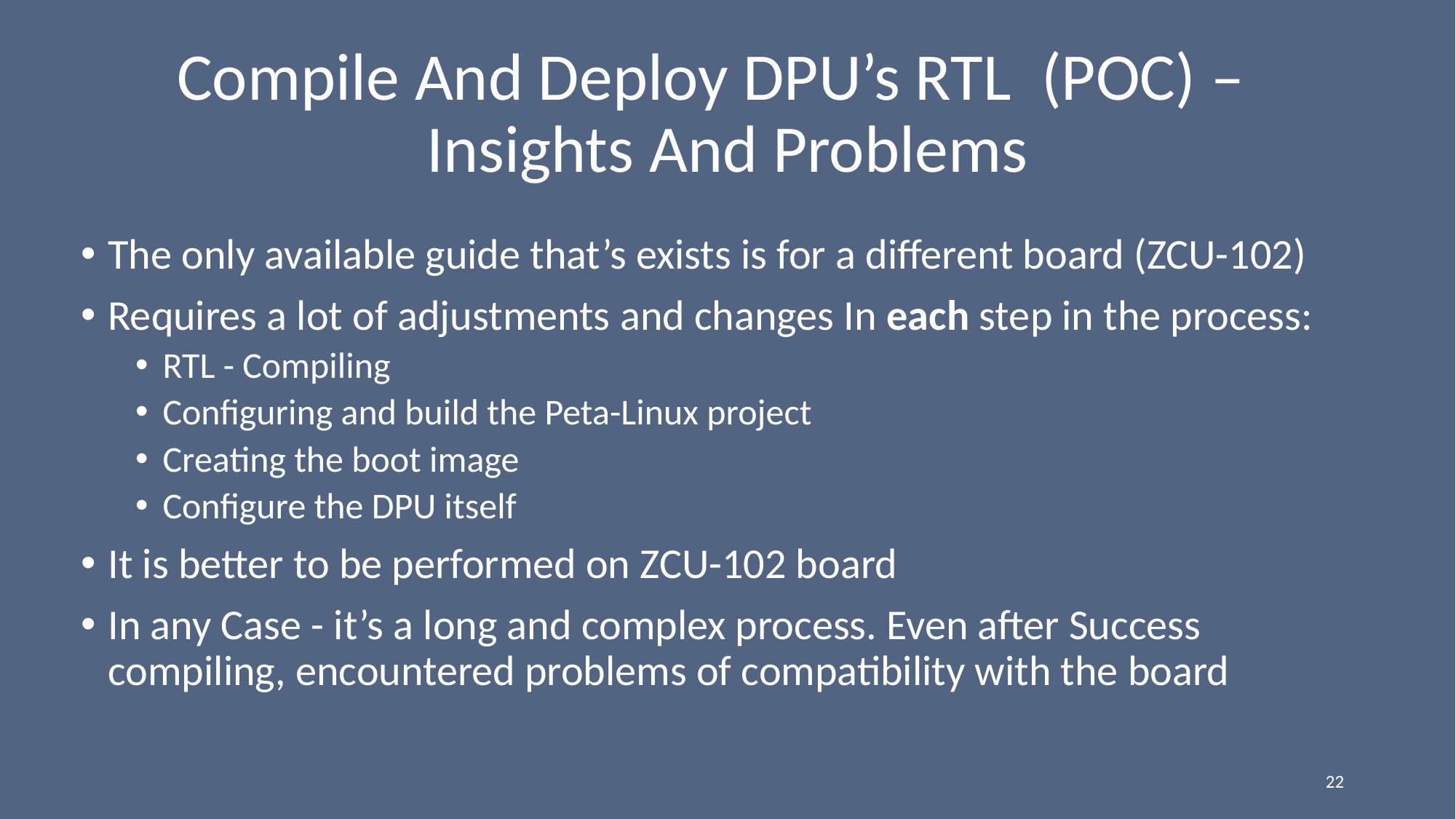

Compile And Deploy DPU’s RTL  (POC) –
Insights And Problems
The only available guide that’s exists is for a different board (ZCU-102)
Requires a lot of adjustments and changes In each step in the process:
RTL - Compiling
Configuring and build the Peta-Linux project
Creating the boot image
Configure the DPU itself
It is better to be performed on ZCU-102 board
In any Case - it’s a long and complex process. Even after Success compiling, encountered problems of compatibility with the board
22